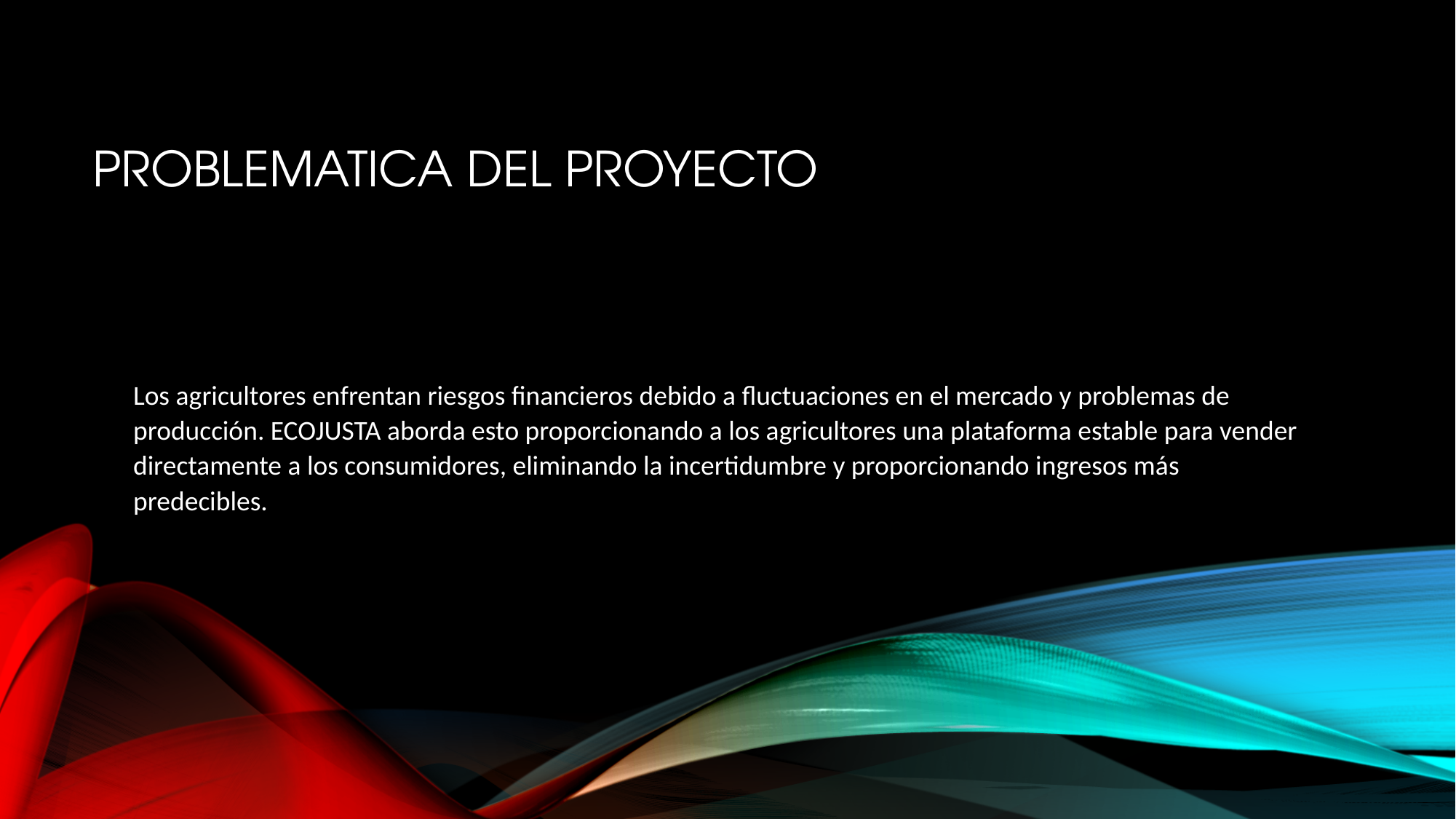

# Problematica del Proyecto
Los agricultores enfrentan riesgos financieros debido a fluctuaciones en el mercado y problemas de producción. ECOJUSTA aborda esto proporcionando a los agricultores una plataforma estable para vender directamente a los consumidores, eliminando la incertidumbre y proporcionando ingresos más predecibles.